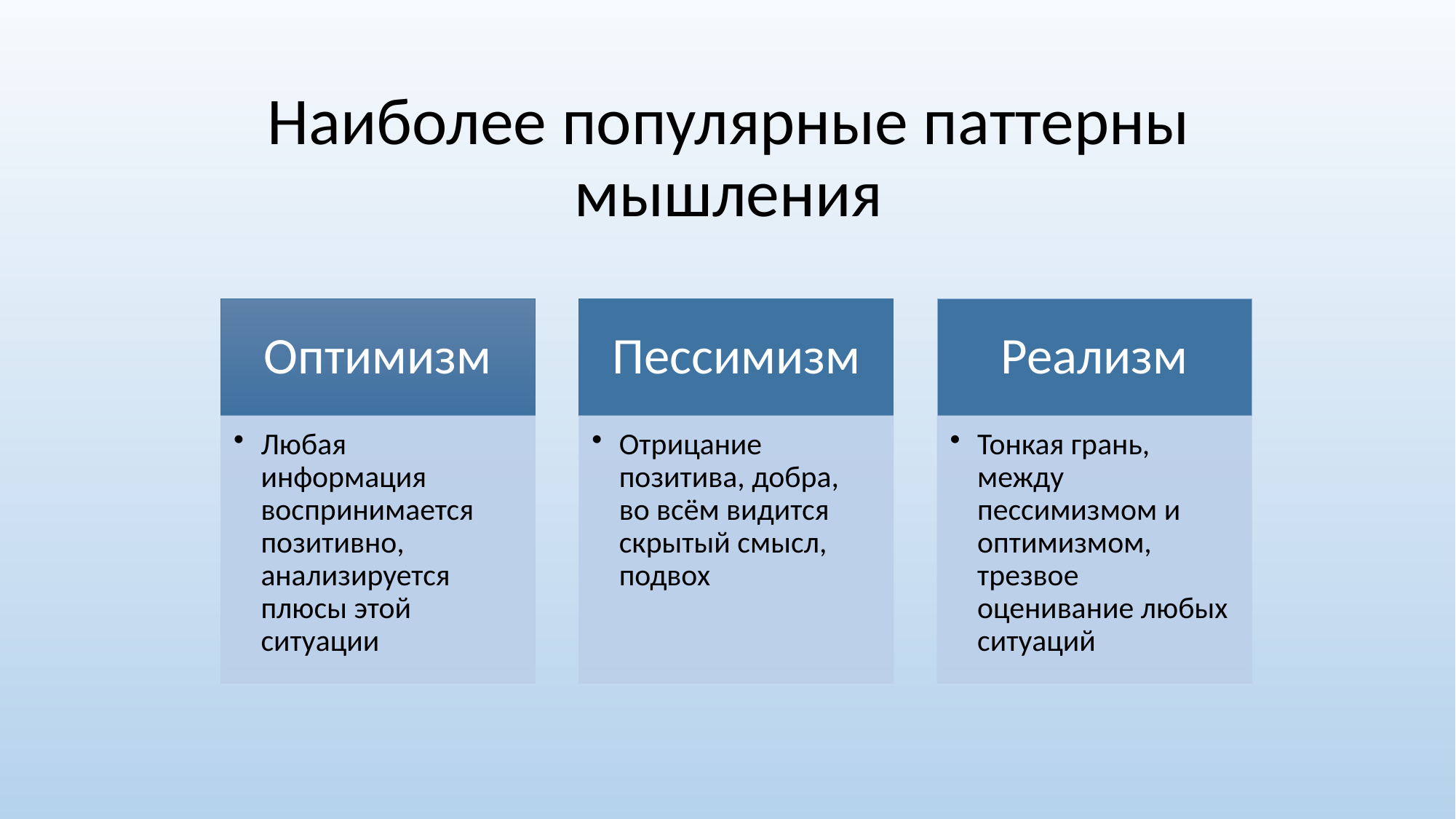

# Наиболее популярные паттерны мышления
Оптимизм
Любая информация воспринимается позитивно, анализируется плюсы этой ситуации
Пессимизм
Отрицание позитива, добра, во всём видится скрытый смысл, подвох
Реализм
Тонкая грань, между пессимизмом и оптимизмом, трезвое оценивание любых ситуаций